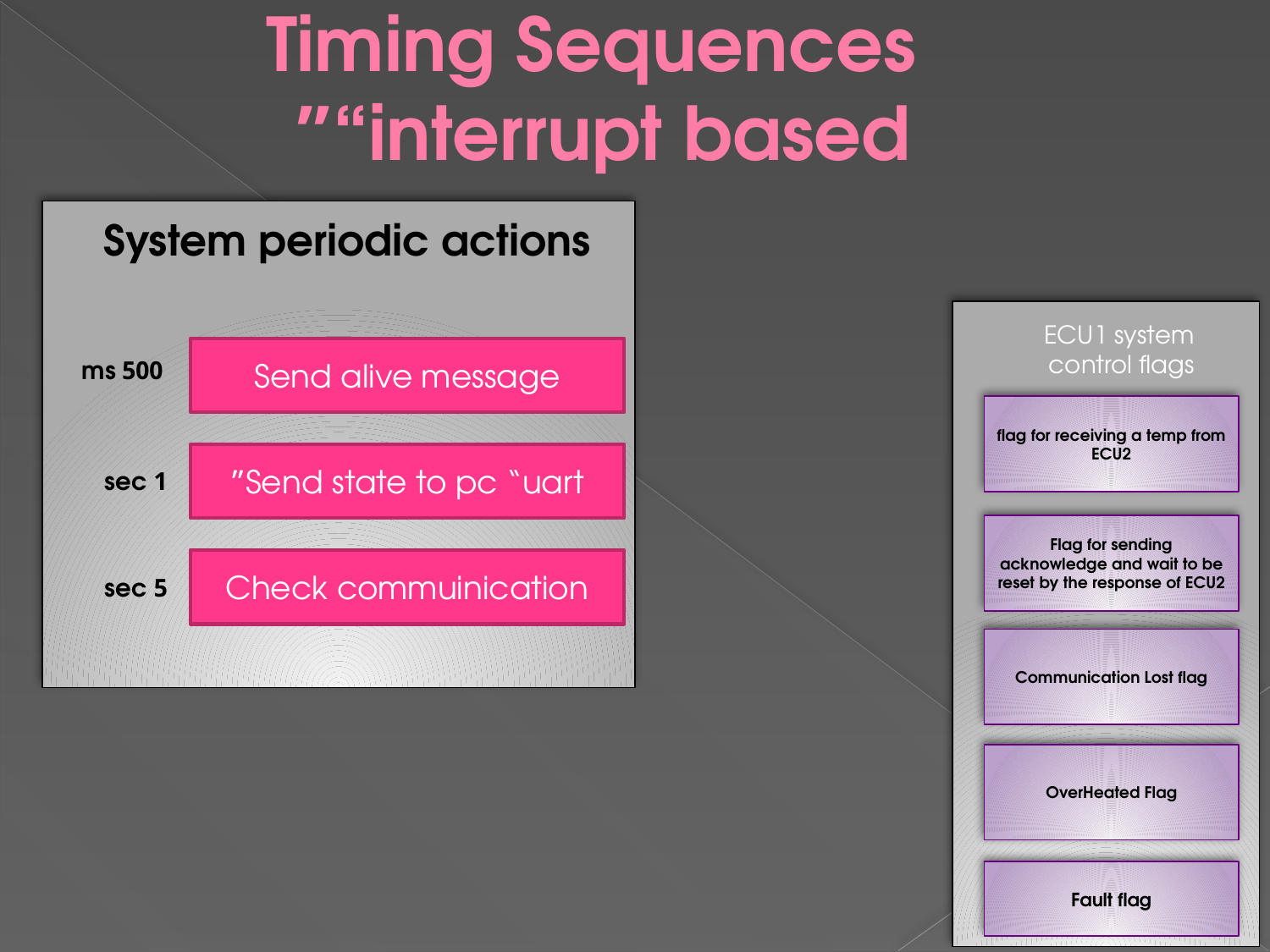

# Timing Sequences “interrupt based”

System periodic actions

ECU1 system control flags
Send alive message
500 ms
flag for receiving a temp from ECU2
Send state to pc “uart”
1 sec
Flag for sending acknowledge and wait to be reset by the response of ECU2
Check commuinication
5 sec
Communication Lost flag
OverHeated Flag
Fault flag